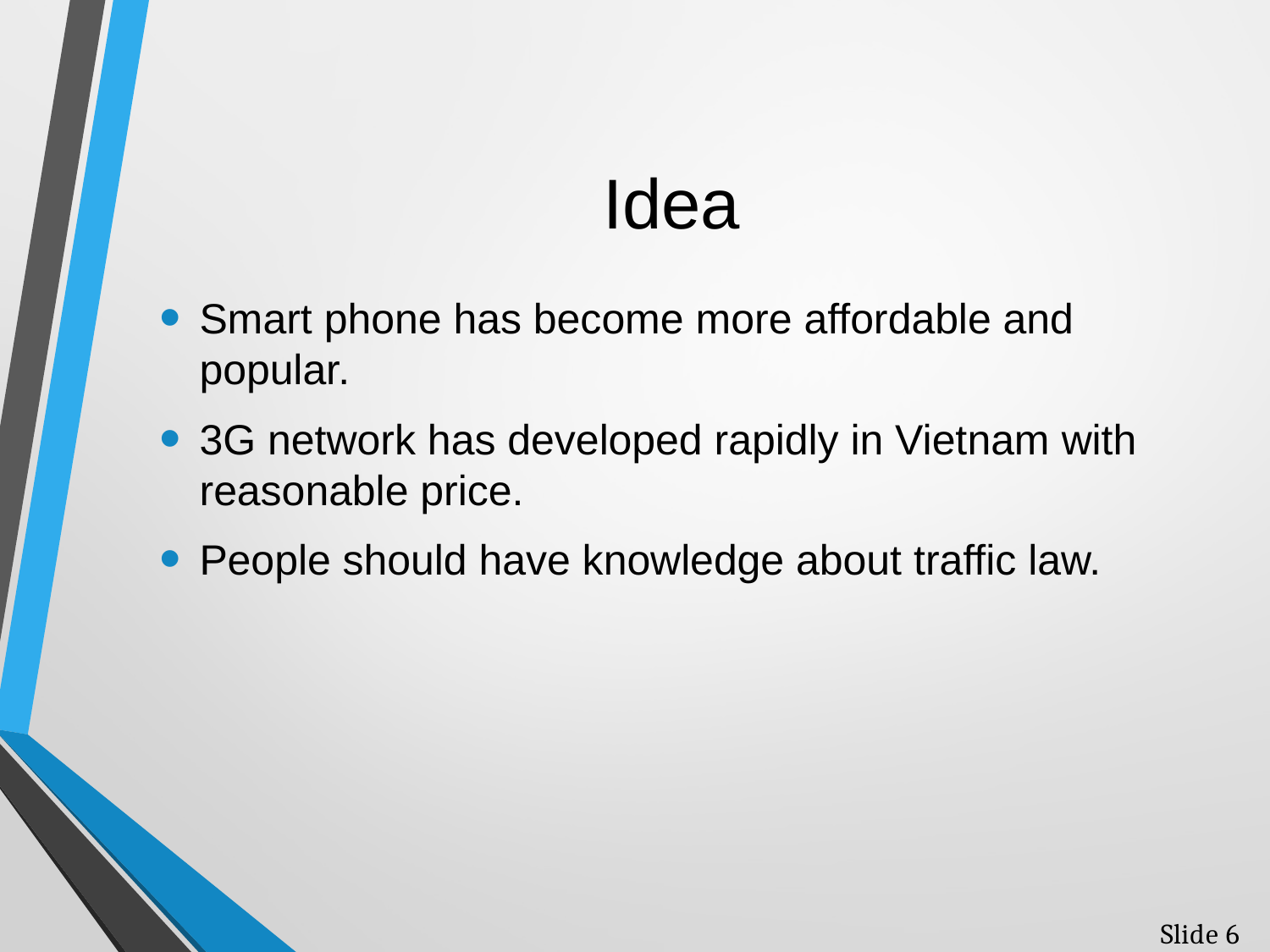

# Idea
Smart phone has become more affordable and popular.
3G network has developed rapidly in Vietnam with reasonable price.
People should have knowledge about traffic law.

Slide 6